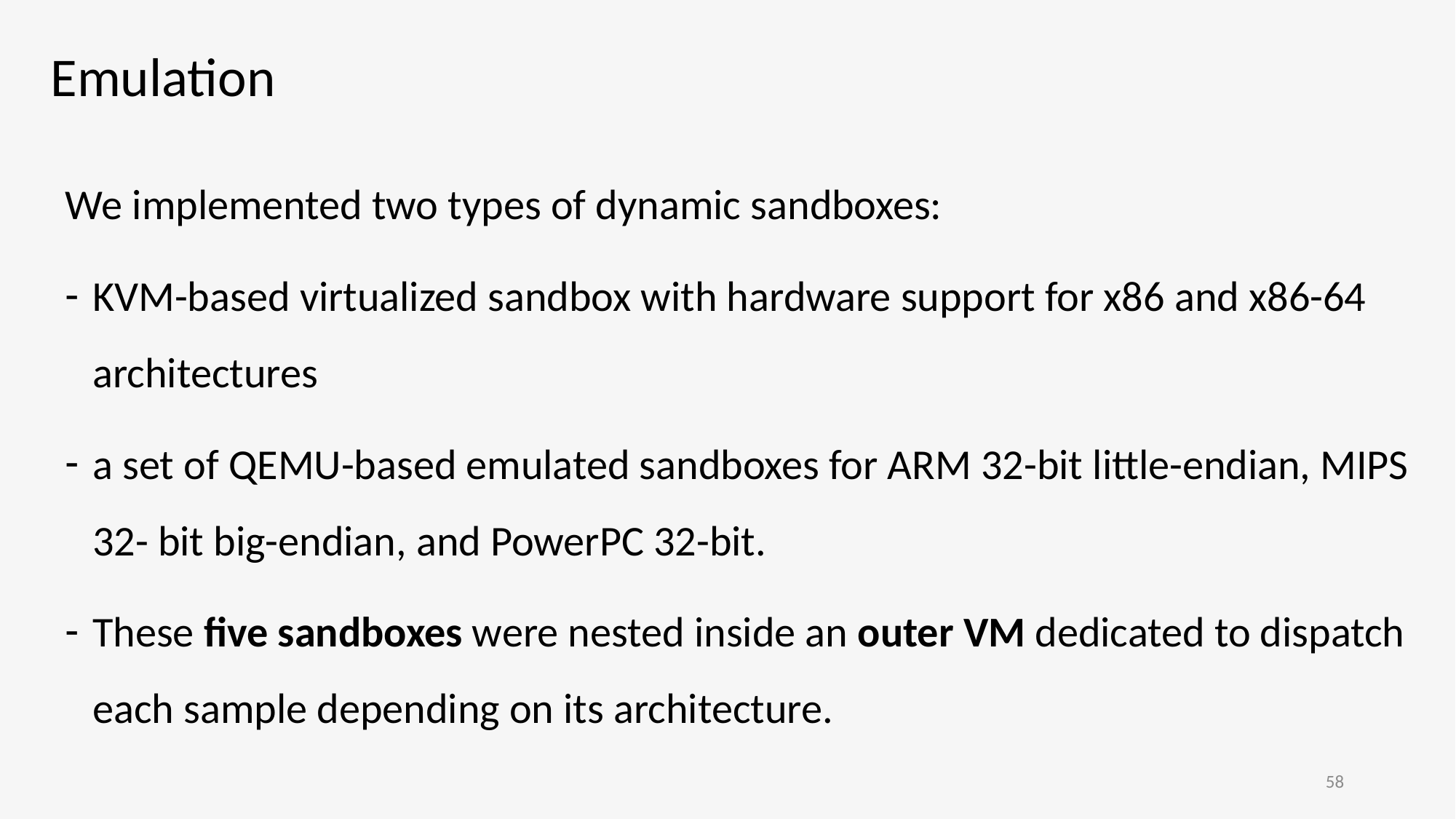

# Emulation
We implemented two types of dynamic sandboxes:
KVM-based virtualized sandbox with hardware support for x86 and x86-64 architectures
a set of QEMU-based emulated sandboxes for ARM 32-bit little-endian, MIPS 32- bit big-endian, and PowerPC 32-bit.
These five sandboxes were nested inside an outer VM dedicated to dispatch each sample depending on its architecture.
58